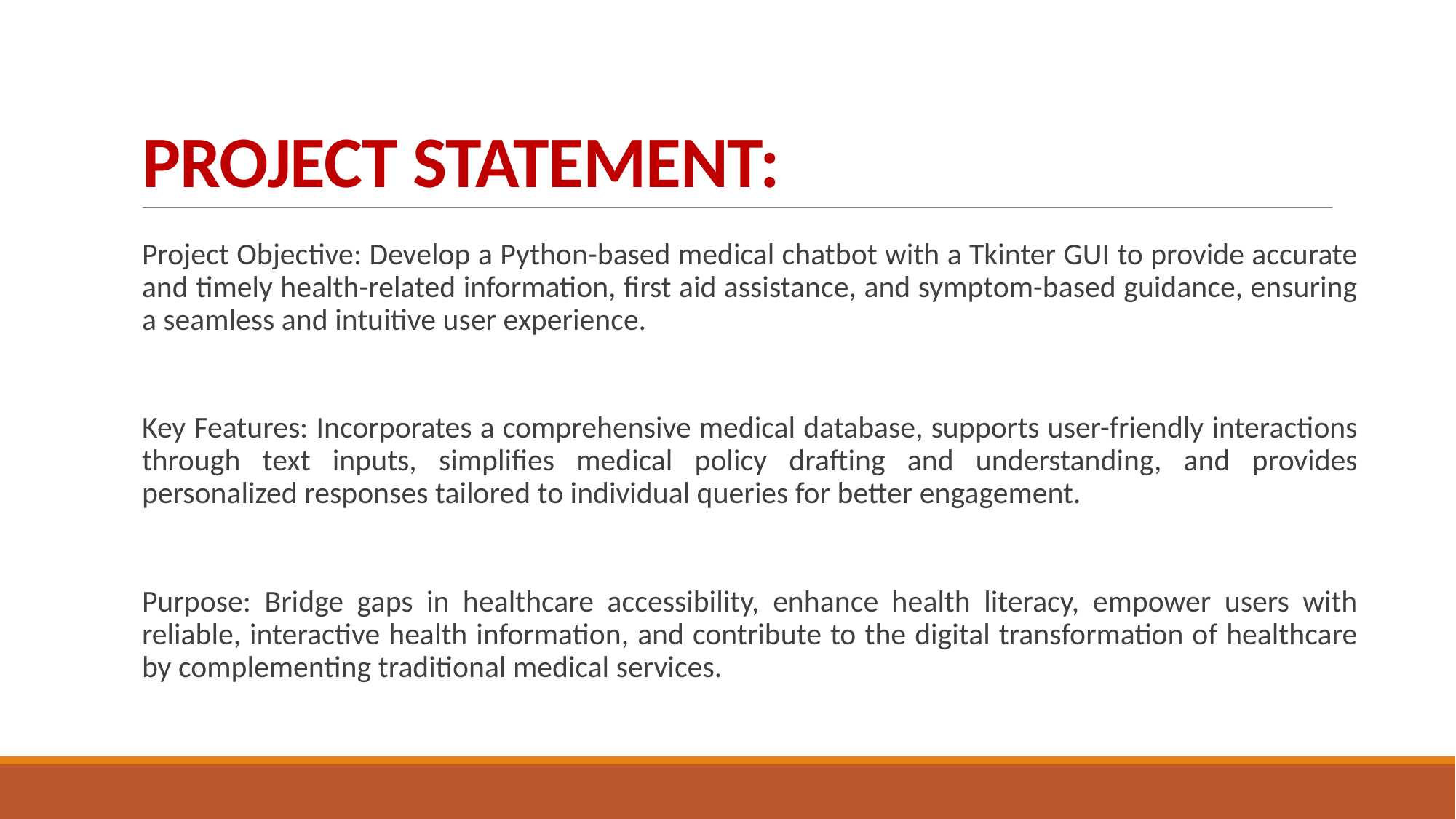

# PROJECT STATEMENT:
Project Objective: Develop a Python-based medical chatbot with a Tkinter GUI to provide accurate and timely health-related information, first aid assistance, and symptom-based guidance, ensuring a seamless and intuitive user experience.

Key Features: Incorporates a comprehensive medical database, supports user-friendly interactions through text inputs, simplifies medical policy drafting and understanding, and provides personalized responses tailored to individual queries for better engagement.

Purpose: Bridge gaps in healthcare accessibility, enhance health literacy, empower users with reliable, interactive health information, and contribute to the digital transformation of healthcare by complementing traditional medical services.